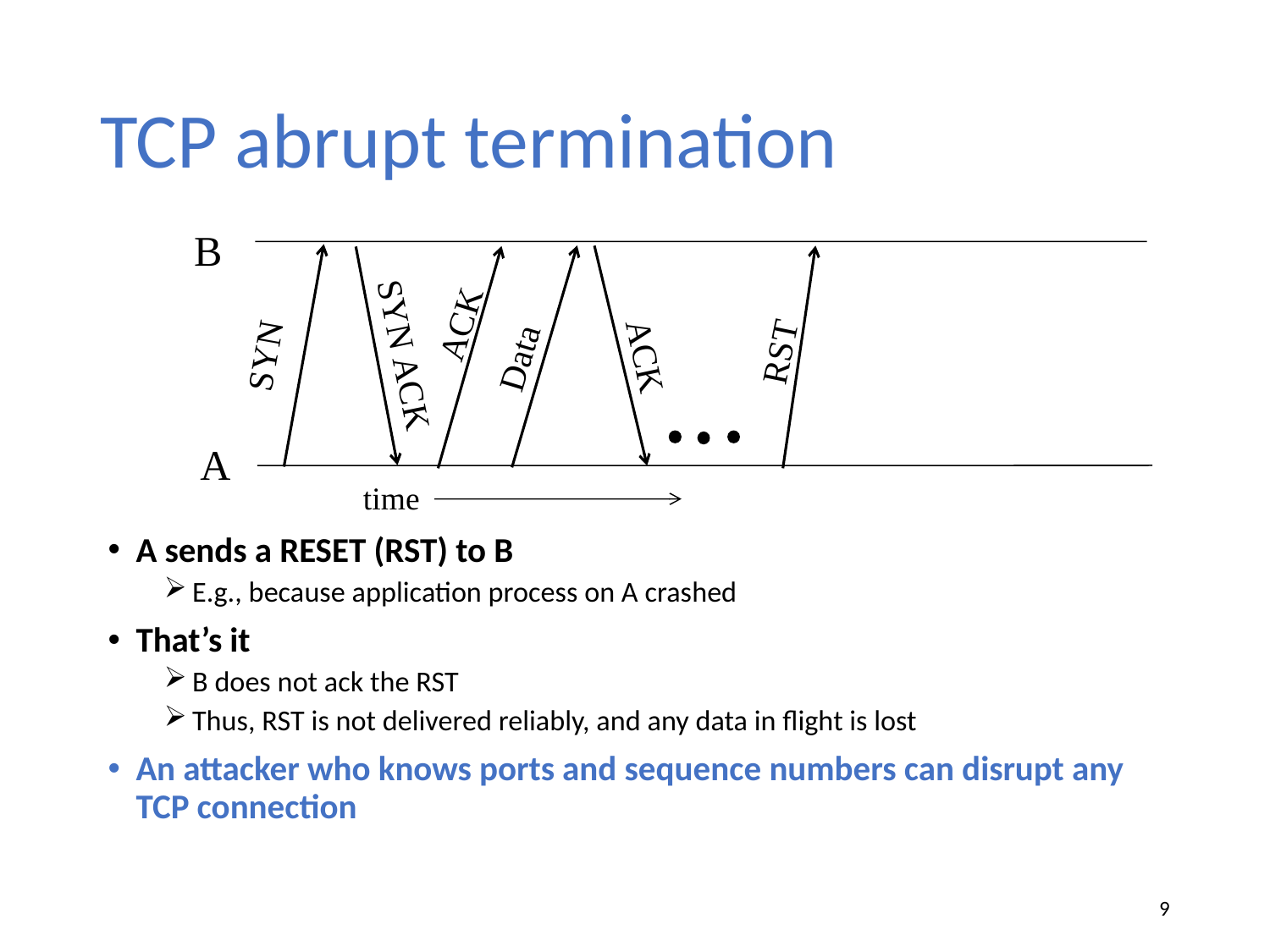

# TCP abrupt termination
B

RST

ACK
SYN ACK
SYN
ACK
Data

A

time

A sends a RESET (RST) to B
E.g., because application process on A crashed
That’s it
B does not ack the RST
Thus, RST is not delivered reliably, and any data in flight is lost
An attacker who knows ports and sequence numbers can disrupt any TCP connection
9